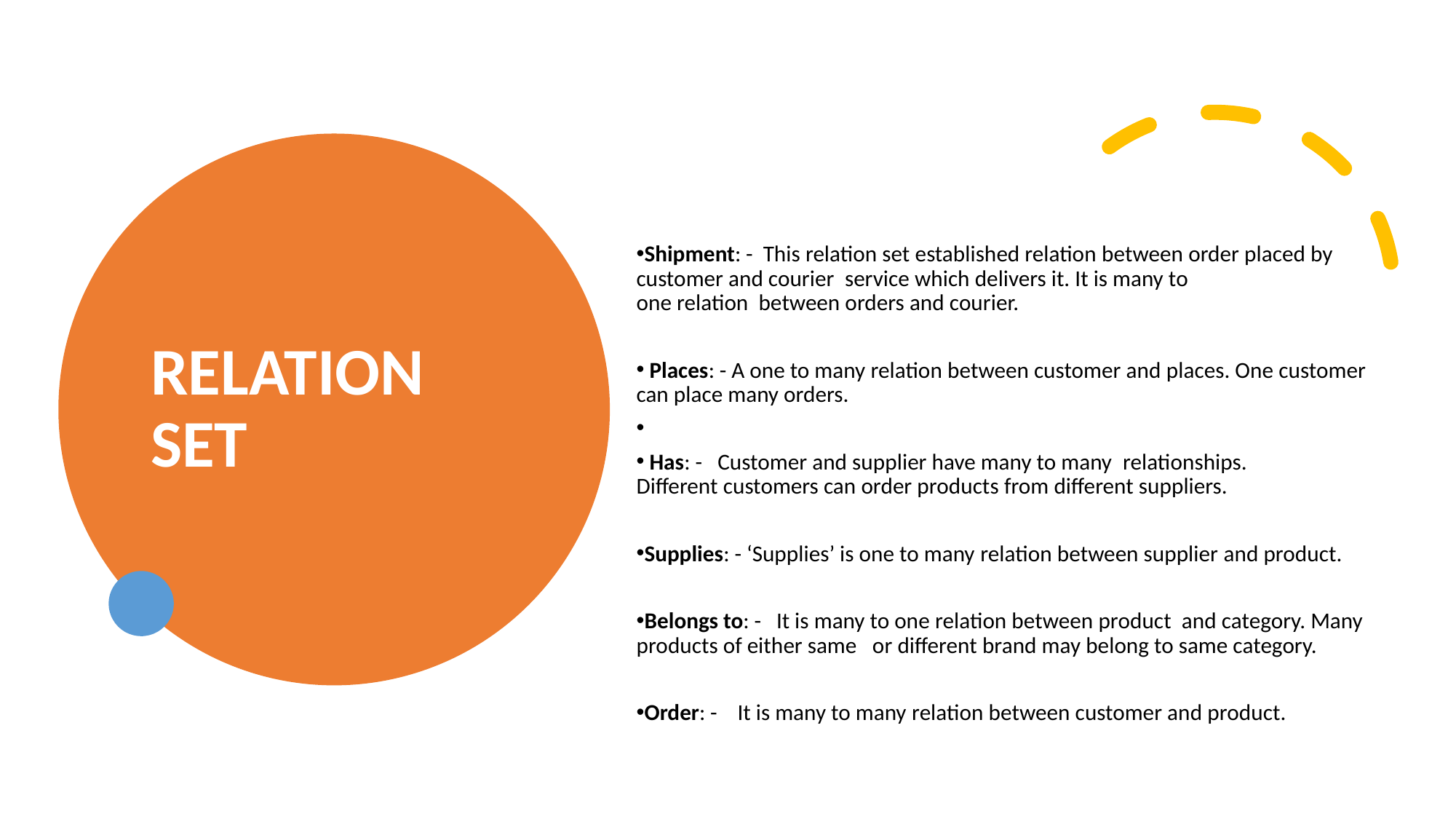

RELATION SET
Shipment: -  This relation set established relation between order placed by customer and courier  service which delivers it. It is many to one relation  between orders and courier.

 Places: - A one to many relation between customer and places. One customer can place many orders.

 Has: -   Customer and supplier have many to many  relationships. Different customers can order products from different suppliers.

Supplies: - ‘Supplies’ is one to many relation between supplier and product.

Belongs to: -   It is many to one relation between product  and category. Many products of either same   or different brand may belong to same category.

Order: -    It is many to many relation between customer and product.